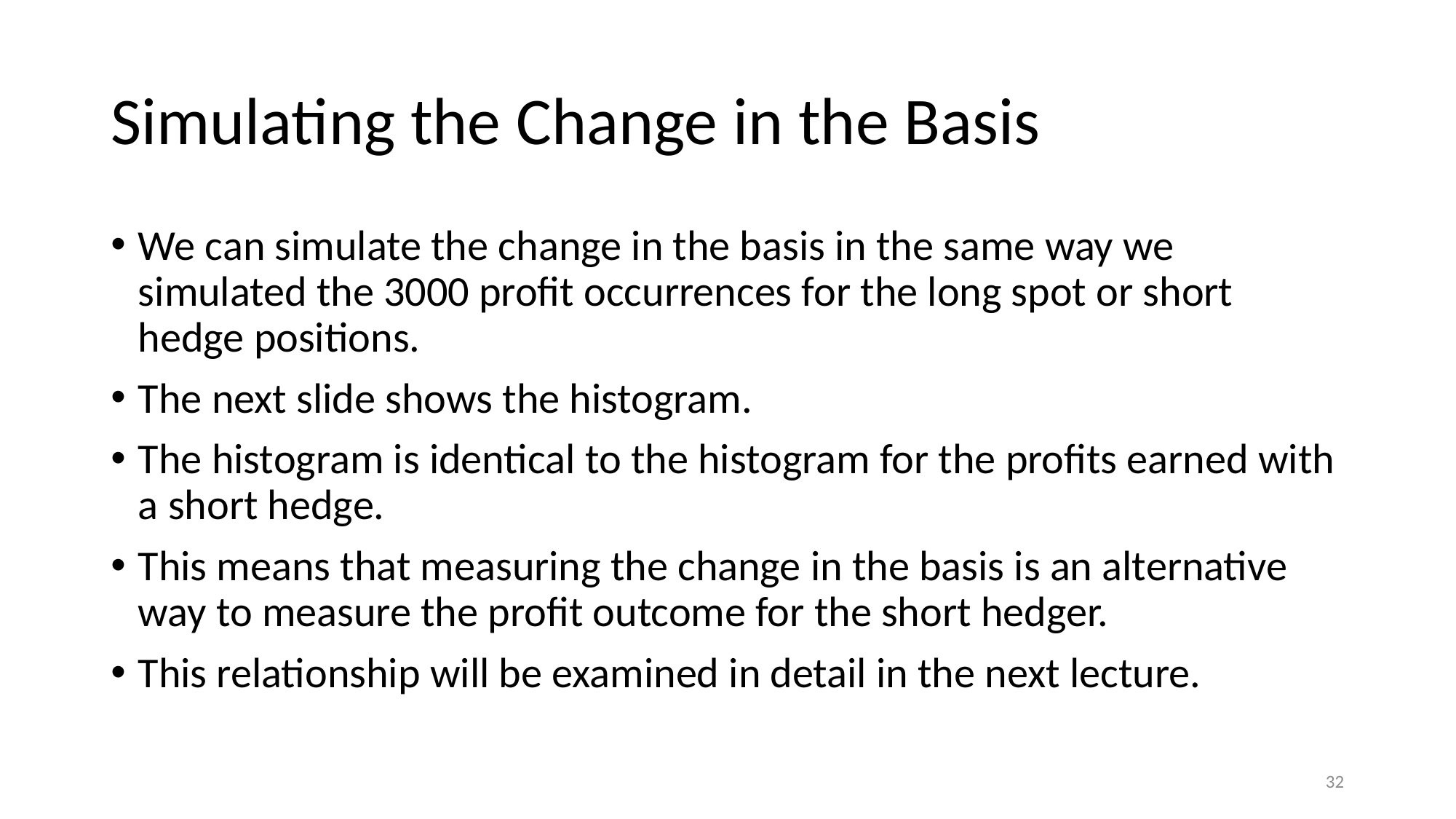

# Simulating the Change in the Basis
We can simulate the change in the basis in the same way we simulated the 3000 profit occurrences for the long spot or short hedge positions.
The next slide shows the histogram.
The histogram is identical to the histogram for the profits earned with a short hedge.
This means that measuring the change in the basis is an alternative way to measure the profit outcome for the short hedger.
This relationship will be examined in detail in the next lecture.
32